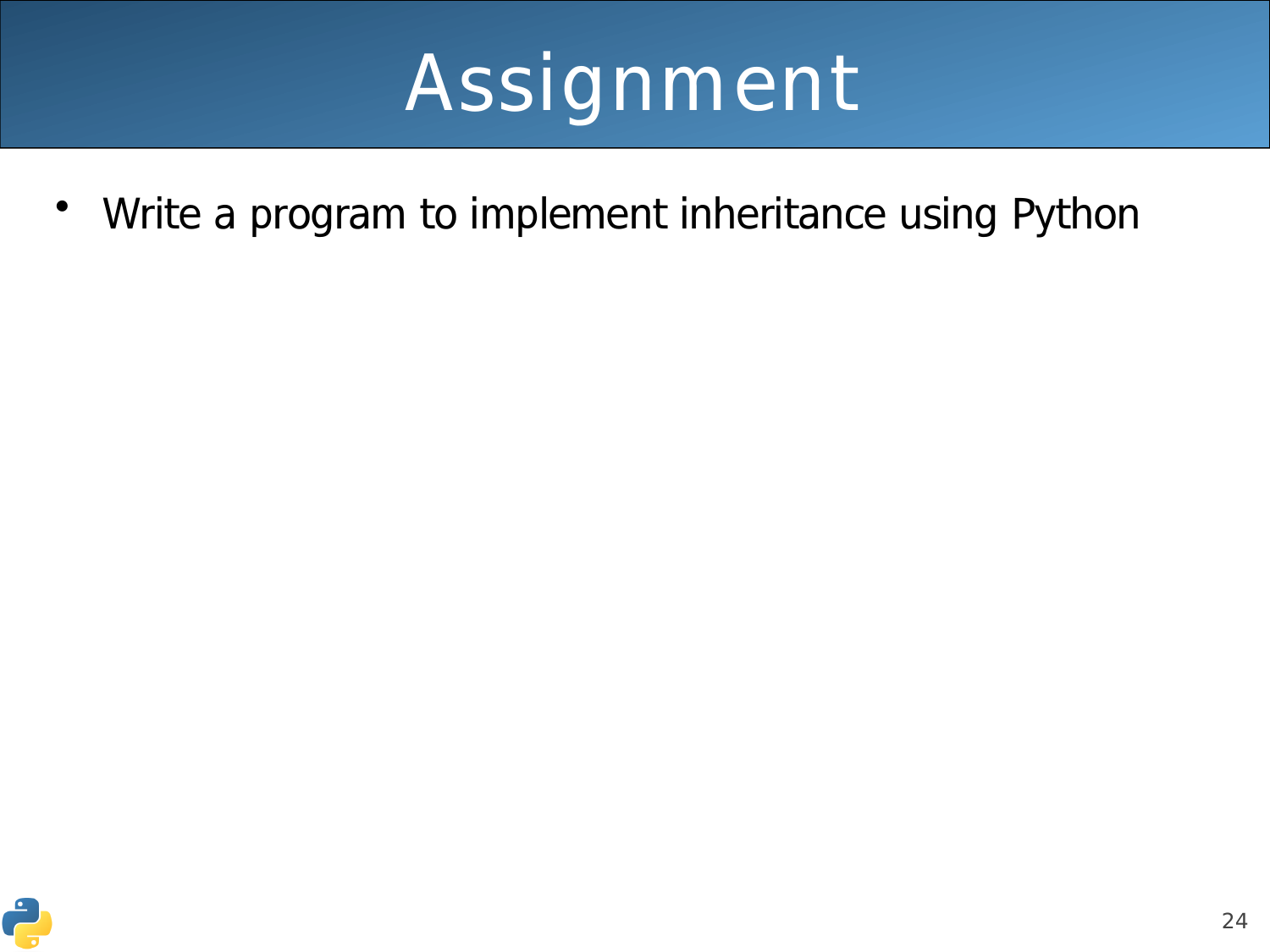

# Assignment
Write a program to implement inheritance using Python